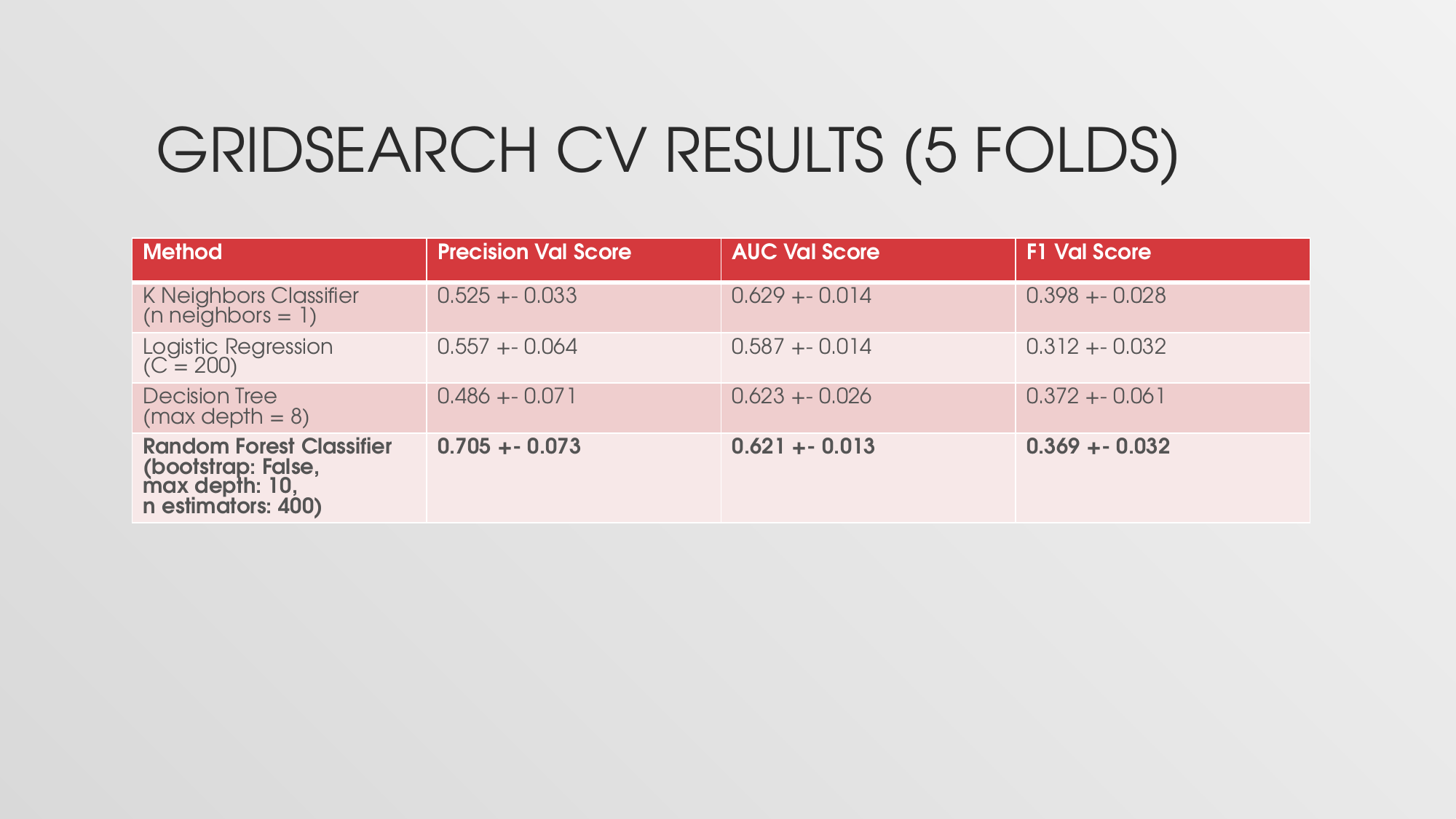

# GridSearch CV Results (5 Folds)
| Method | Precision Val Score | AUC Val Score | F1 Val Score |
| --- | --- | --- | --- |
| K Neighbors Classifier (n neighbors = 1) | 0.525 +- 0.033 | 0.629 +- 0.014 | 0.398 +- 0.028 |
| Logistic Regression (C = 200) | 0.557 +- 0.064 | 0.587 +- 0.014 | 0.312 +- 0.032 |
| Decision Tree (max depth = 8) | 0.486 +- 0.071 | 0.623 +- 0.026 | 0.372 +- 0.061 |
| Random Forest Classifier (bootstrap: False, max depth: 10, n estimators: 400) | 0.705 +- 0.073 | 0.621 +- 0.013 | 0.369 +- 0.032 |